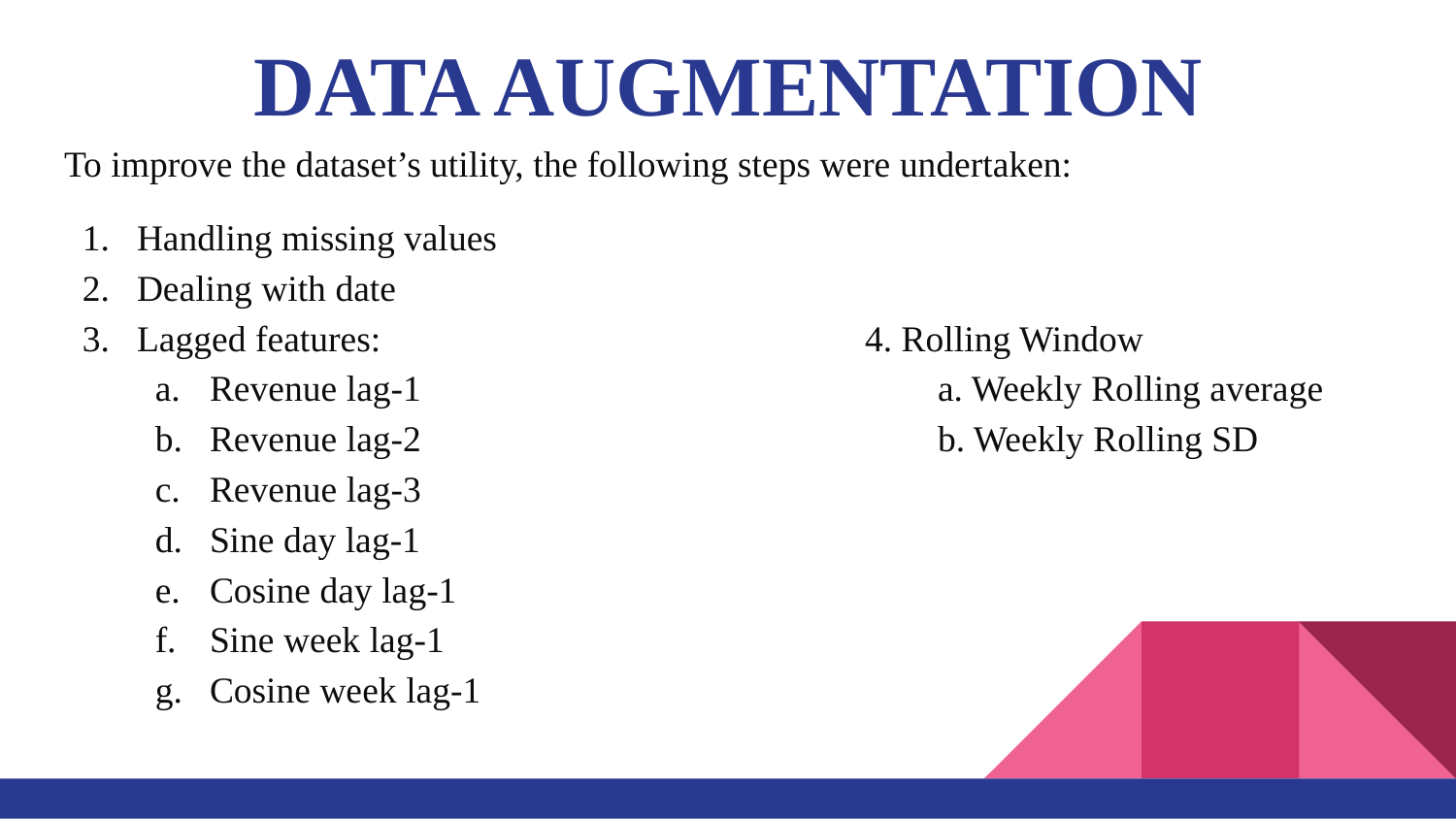

# DATA AUGMENTATION
To improve the dataset’s utility, the following steps were undertaken:
Handling missing values
Dealing with date
Lagged features:				4. Rolling Window
Revenue lag-1				a. Weekly Rolling average
Revenue lag-2				b. Weekly Rolling SD
Revenue lag-3
Sine day lag-1
Cosine day lag-1
Sine week lag-1
Cosine week lag-1